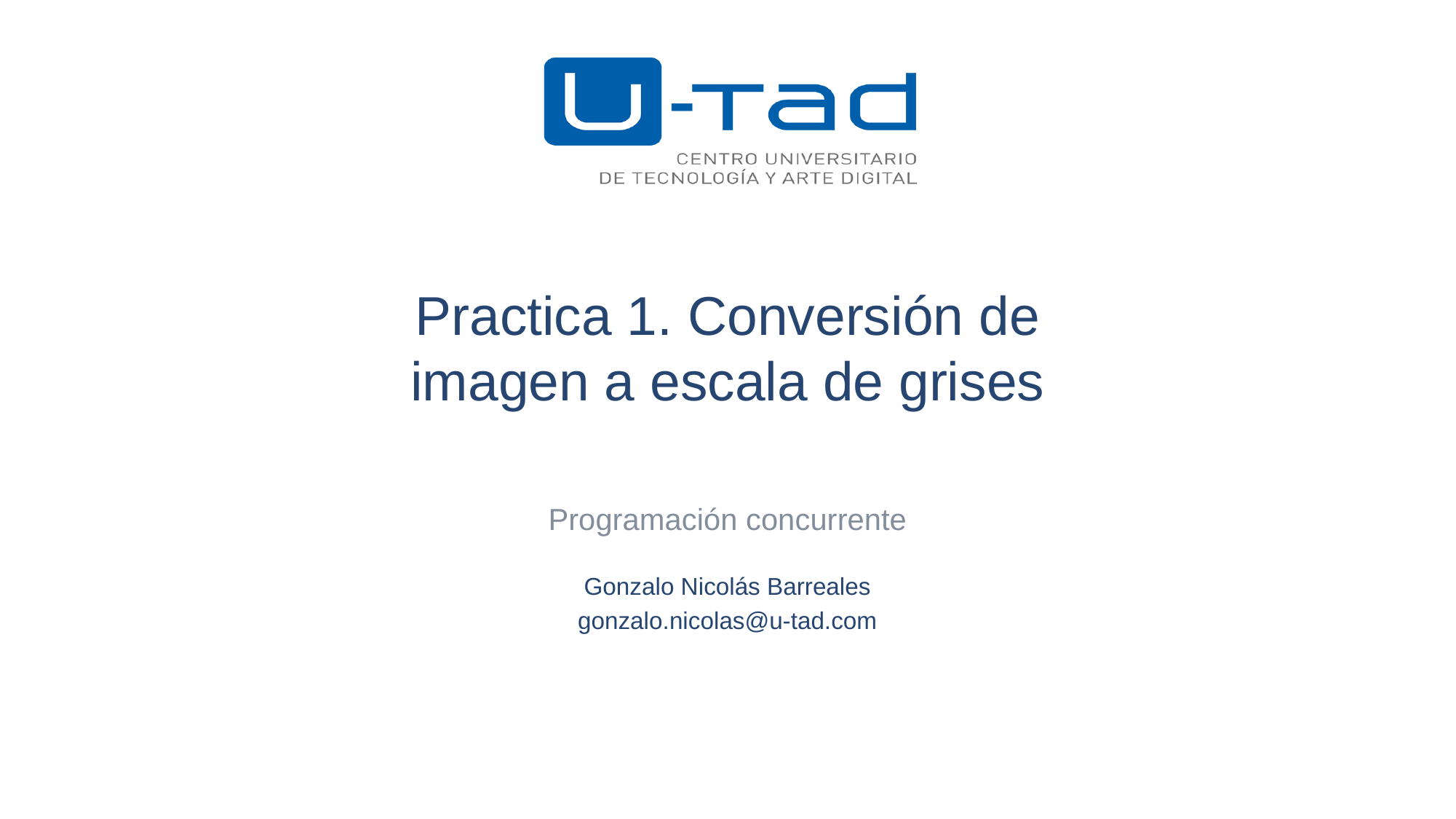

# Practica 1. Conversión de imagen a escala de grises
Programación concurrente
Gonzalo Nicolás Barreales
gonzalo.nicolas@u-tad.com